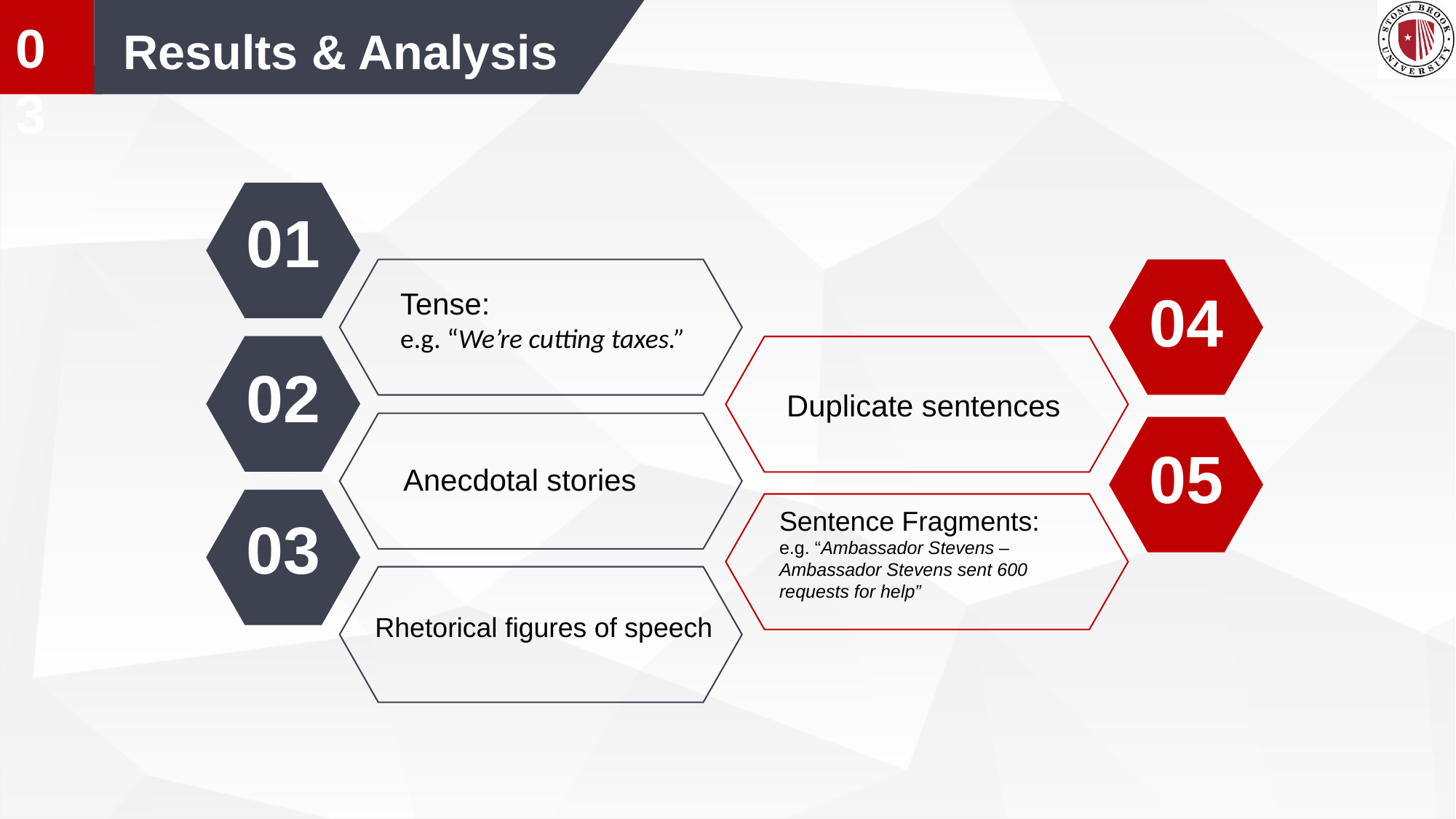

03
Results & Analysis

01

Tense:
e.g. “We’re cutting taxes.”

04

02

Sentence Fragments:
e.g. “Ambassador Stevens – Ambassador Stevens sent 600 requests for help”

Duplicate sentences

Anecdotal stories

05

03

Rhetorical figures of speech